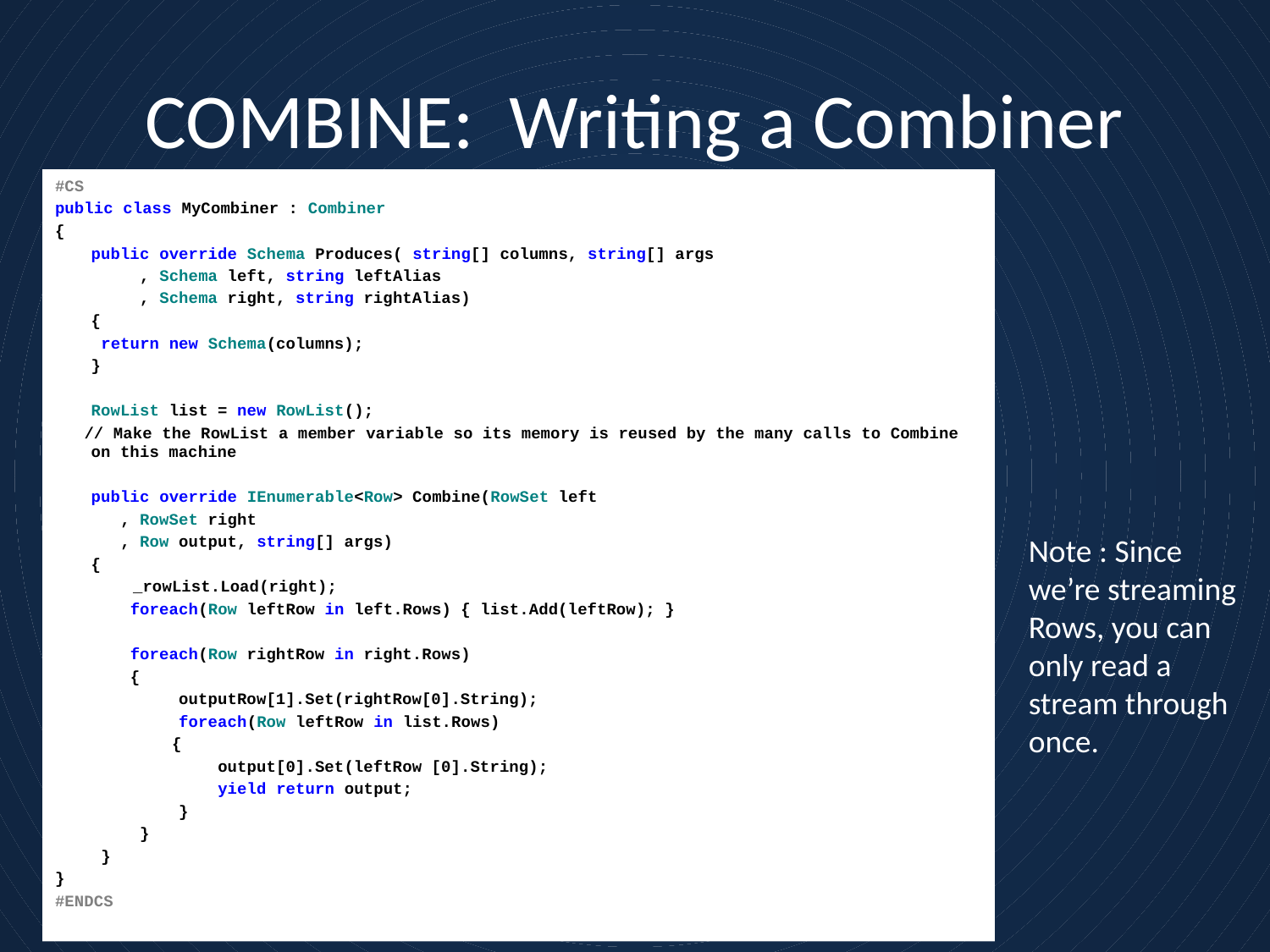

# COMBINE:  Writing a Combiner
#CS
public class MyCombiner : Combiner
{
	public override Schema Produces( string[] columns, string[] args
				     , Schema left, string leftAlias
				     , Schema right, string rightAlias)
	{
		 return new Schema(columns);
	}

	RowList list = new RowList();
   // Make the RowList a member variable so its memory is reused by the many calls to Combine on this machine

	public override IEnumerable<Row> Combine(RowSet left
					   , RowSet right
					   , Row output, string[] args)
	{
        _rowList.Load(right);
	    foreach(Row leftRow in left.Rows) { list.Add(leftRow); }

	    foreach(Row rightRow in right.Rows)
	    {
	         outputRow[1].Set(rightRow[0].String);
	         foreach(Row leftRow in list.Rows)
            {
	             output[0].Set(leftRow [0].String);
	             yield return output;
	         }
	     }
	 }
}
#ENDCS

Note : Since we’re streaming Rows, you can only read a stream through once.